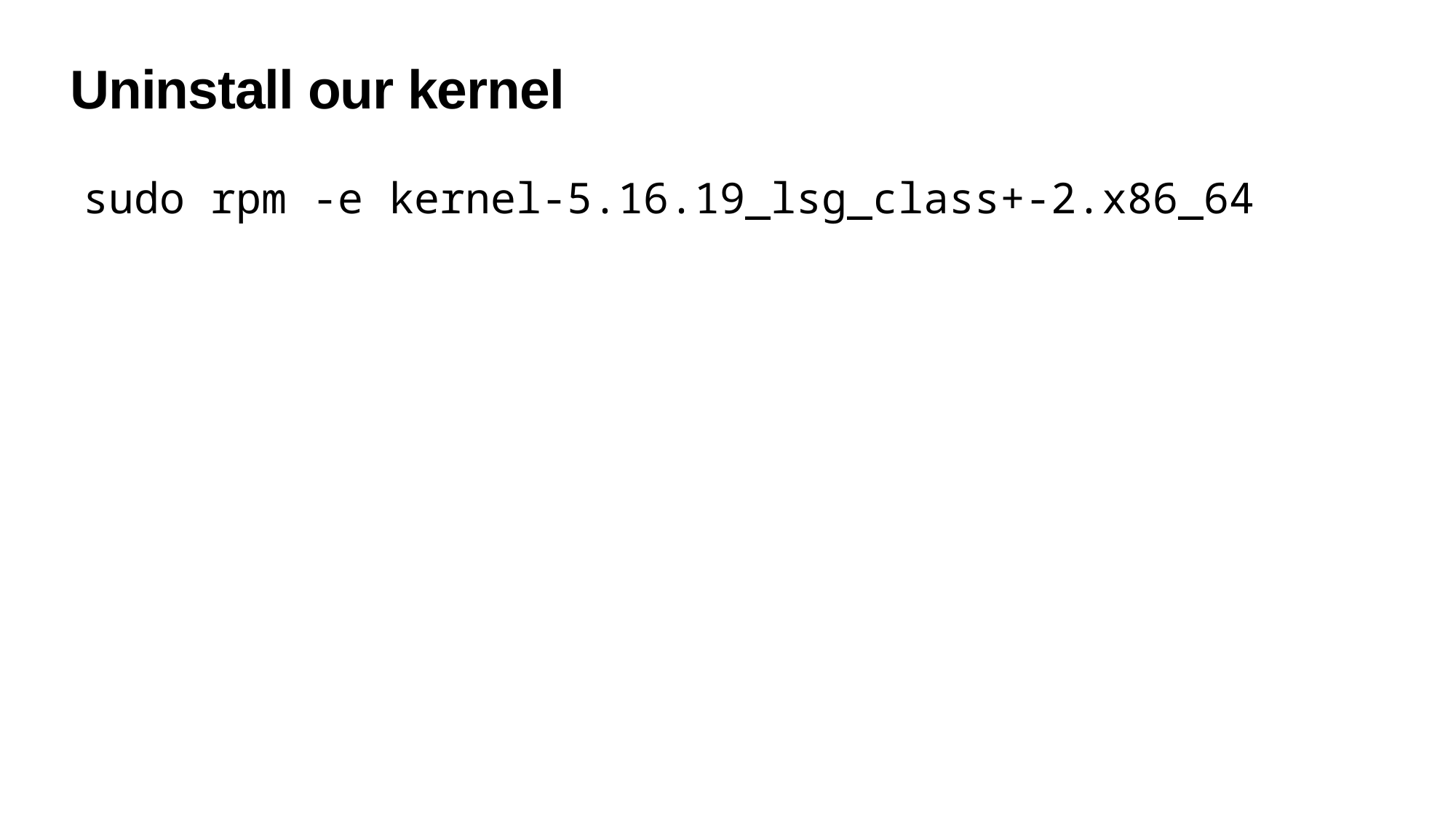

# Uninstall our kernel
sudo rpm -e kernel-5.16.19_lsg_class+-2.x86_64